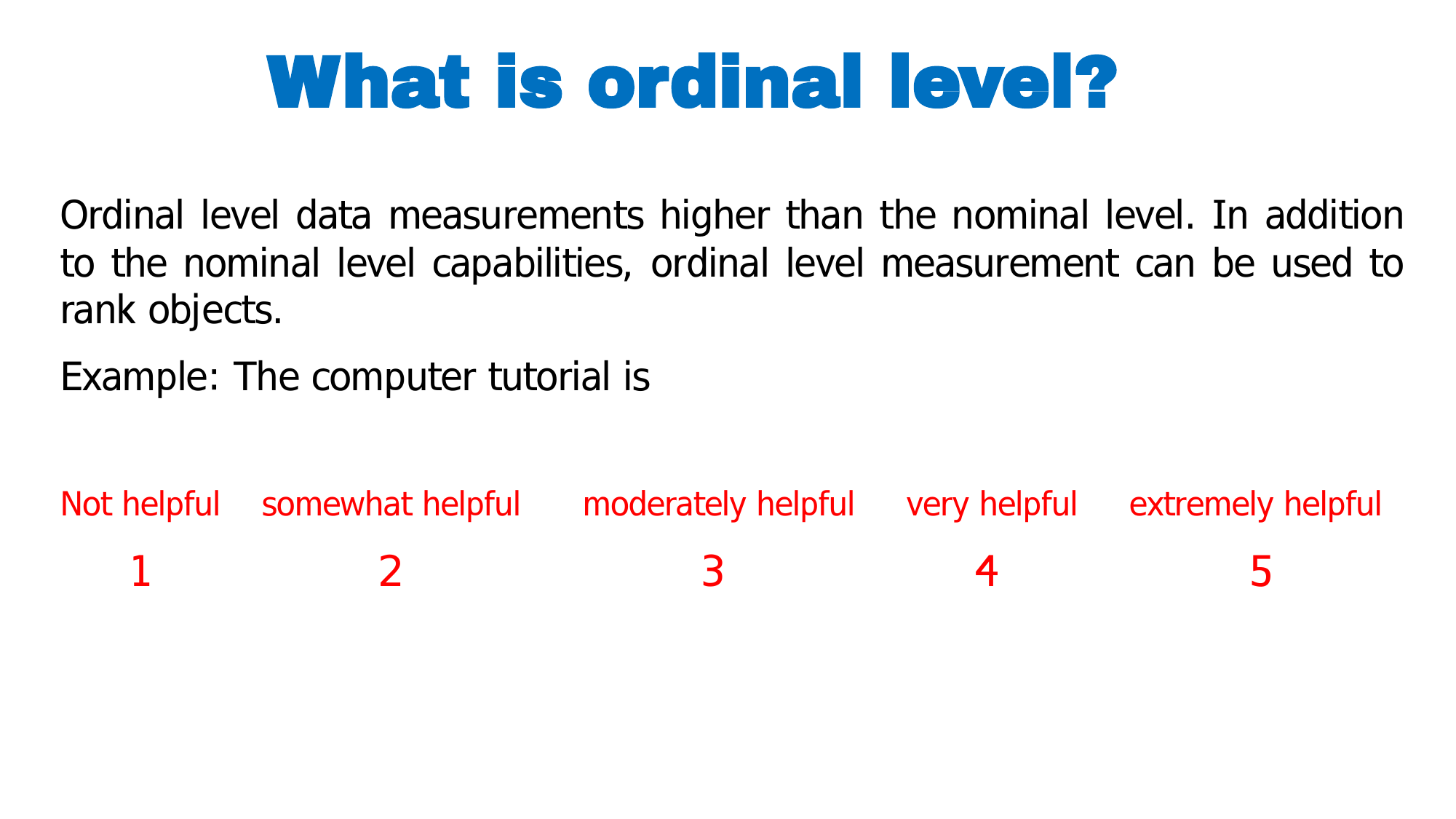

What is ordinal level?
Ordinal level data measurements higher than the nominal level. In addition to the nominal level capabilities, ordinal level measurement can be used to rank objects.
Example: The computer tutorial is

Not helpful    somewhat helpful      moderately helpful     very helpful     extremely helpful
       1                  2                        3                    4                    5